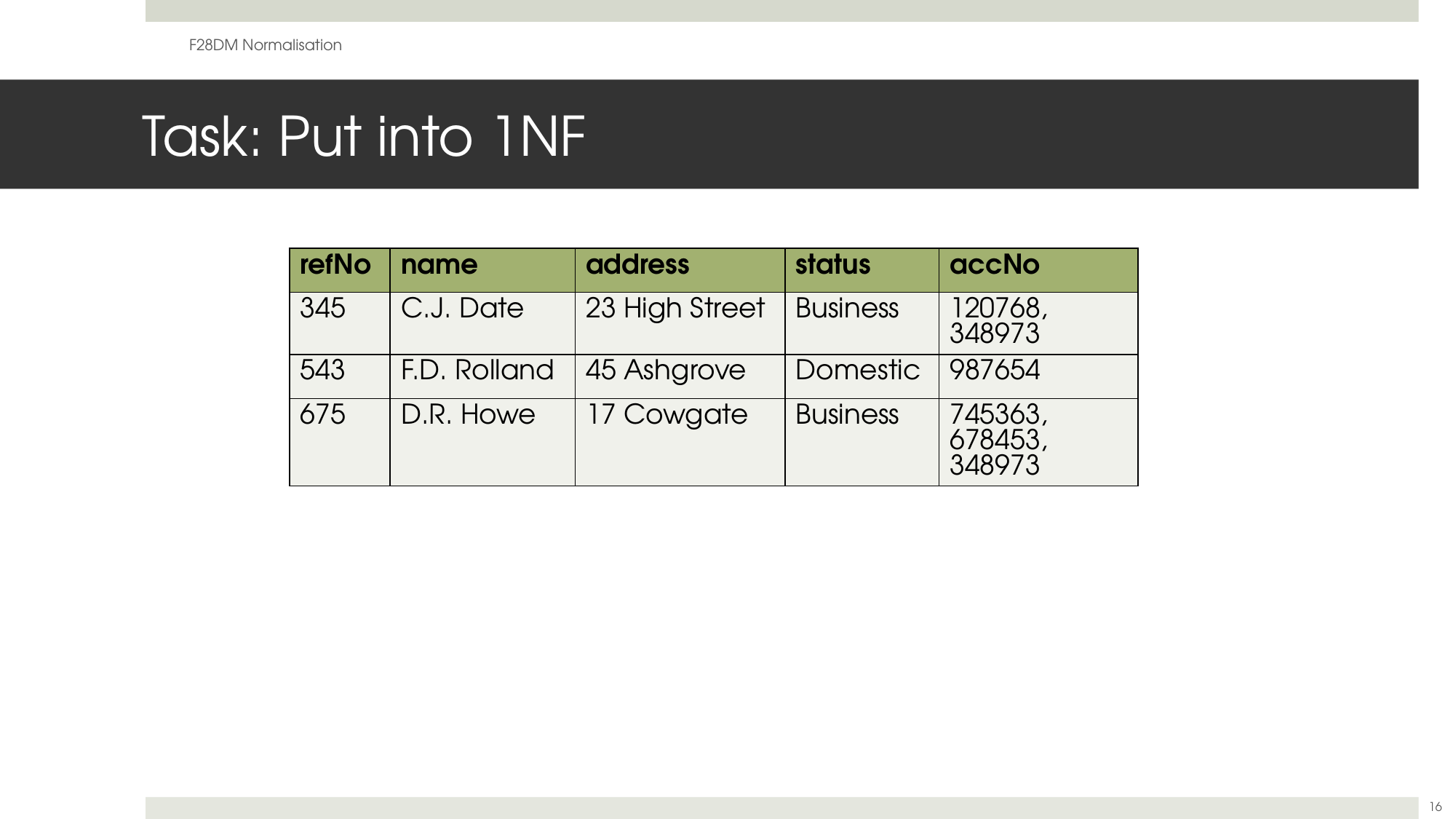

F28DM Normalisation

# Task: Put into 1NF
| refNo | name | address | status | accNo |
| --- | --- | --- | --- | --- |
| 345 | C.J. Date | 23 High Street | Business | 120768, 348973 |
| 543 | F.D. Rolland | 45 Ashgrove | Domestic | 987654 |
| 675 | D.R. Howe | 17 Cowgate | Business | 745363, 678453, 348973 |
16